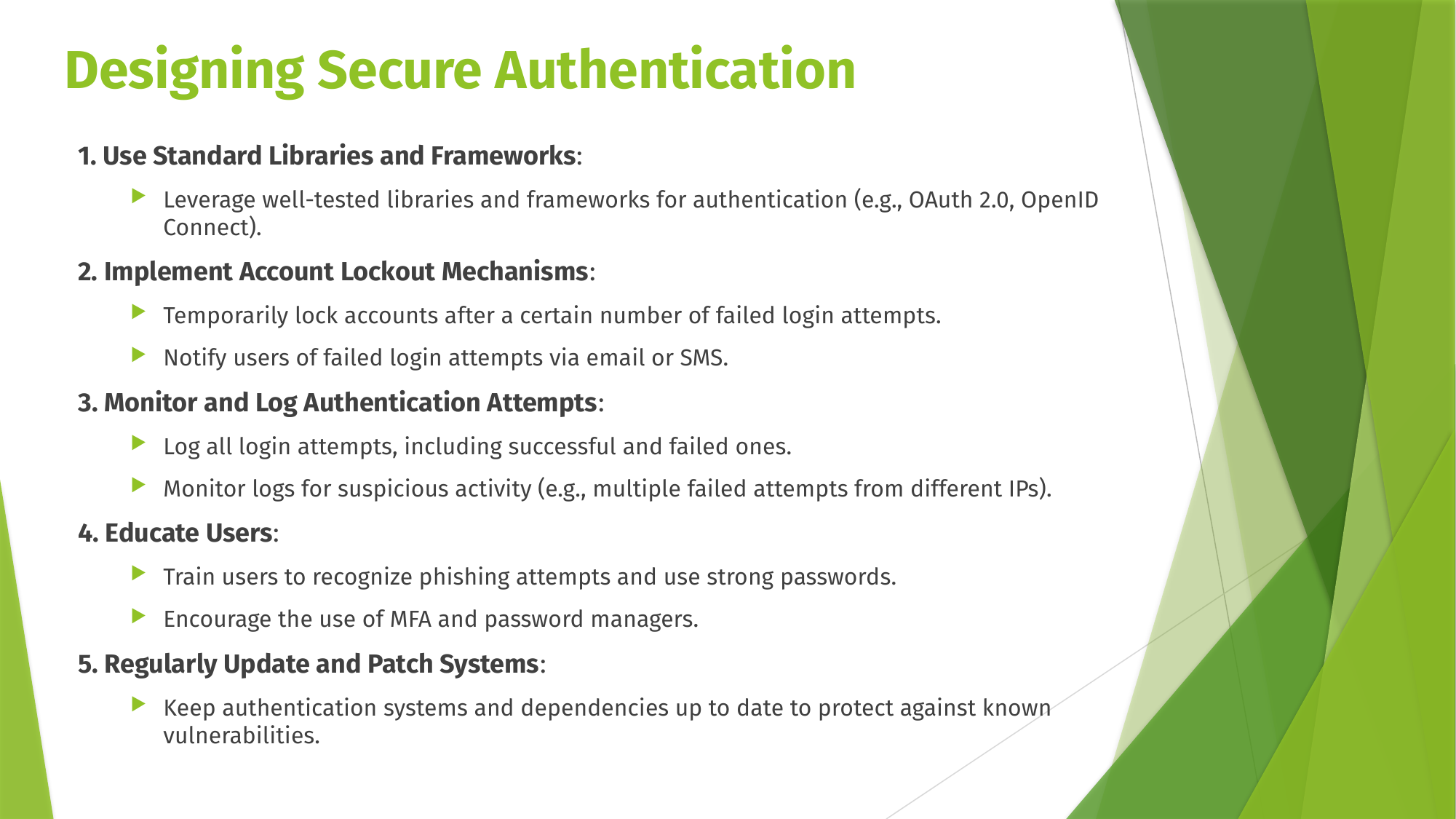

# Designing Secure Authentication
1. Use Standard Libraries and Frameworks:
Leverage well-tested libraries and frameworks for authentication (e.g., OAuth 2.0, OpenID Connect).
2. Implement Account Lockout Mechanisms:
Temporarily lock accounts after a certain number of failed login attempts.
Notify users of failed login attempts via email or SMS.
3. Monitor and Log Authentication Attempts:
Log all login attempts, including successful and failed ones.
Monitor logs for suspicious activity (e.g., multiple failed attempts from different IPs).
4. Educate Users:
Train users to recognize phishing attempts and use strong passwords.
Encourage the use of MFA and password managers.
5. Regularly Update and Patch Systems:
Keep authentication systems and dependencies up to date to protect against known vulnerabilities.